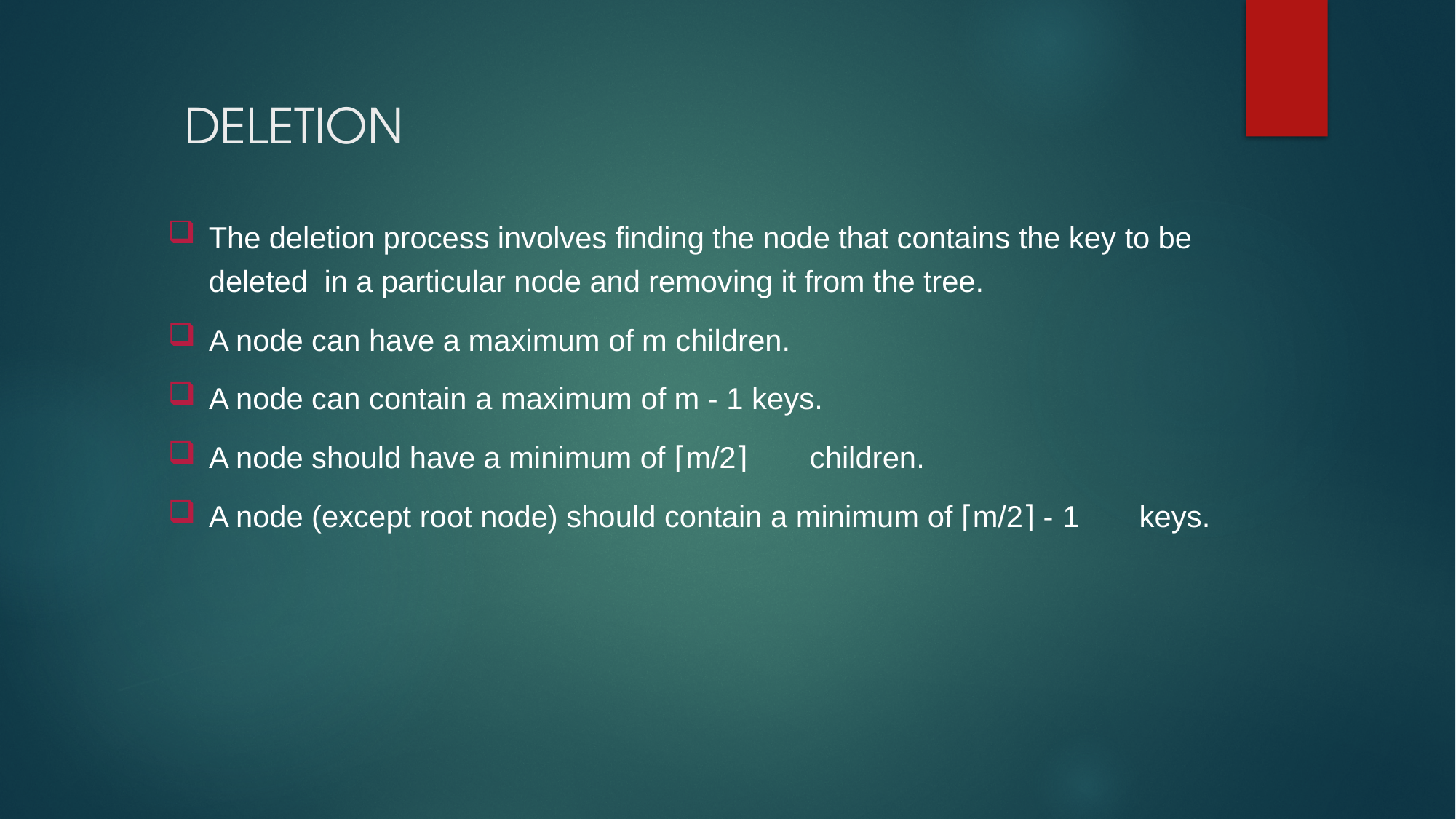

# DELETION
The deletion process involves finding the node that contains the key to be deleted  in a particular node and removing it from the tree.
A node can have a maximum of m children.
A node can contain a maximum of m - 1 keys.
A node should have a minimum of ⌈m/2⌉	children.
A node (except root node) should contain a minimum of ⌈m/2⌉ - 1	keys.